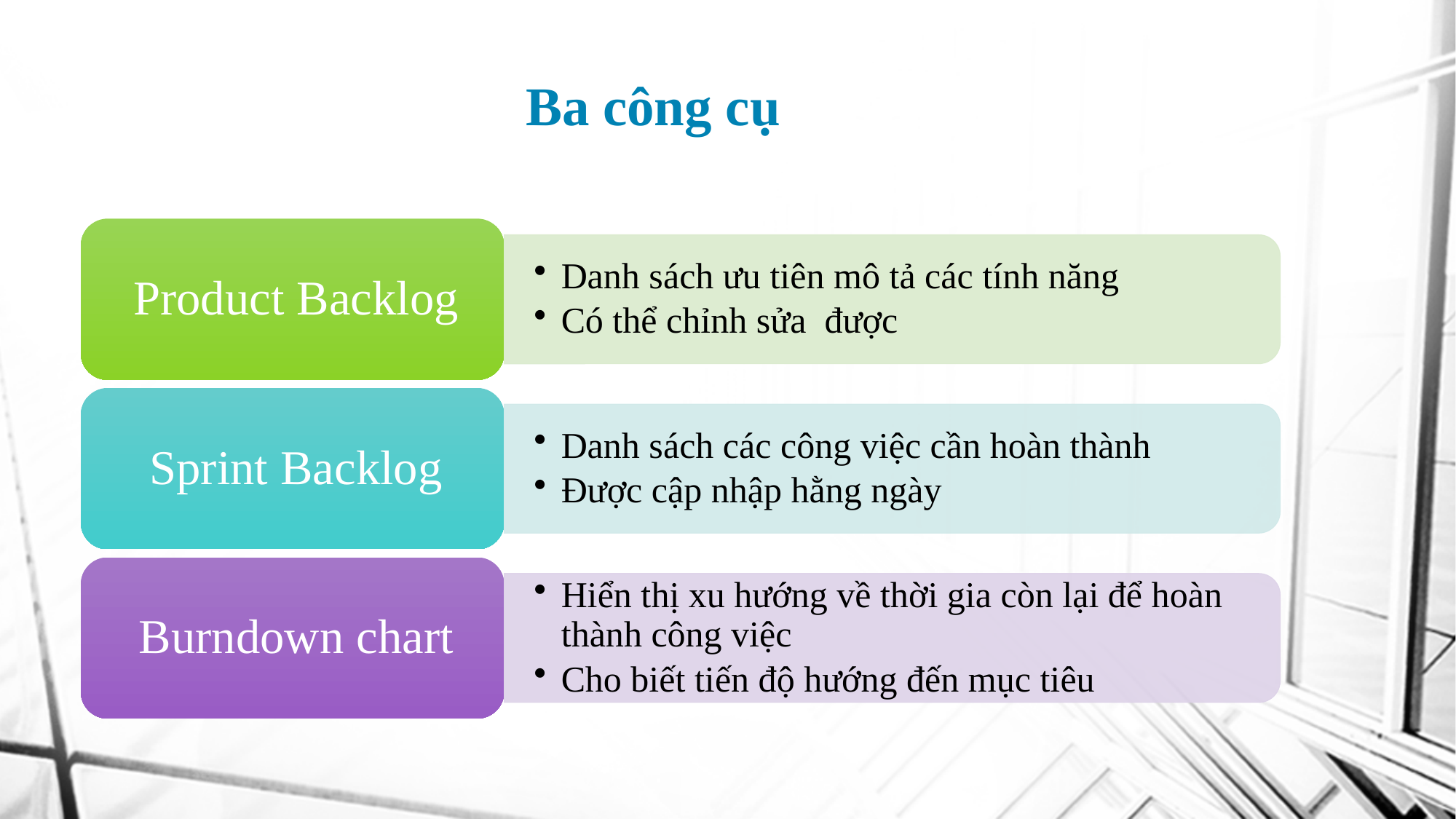

# Ba công cụ
Danh sách ưu tiên mô tả các tính năng
Có thể chỉnh sửa  được
Product Backlog
Danh sách các công việc cần hoàn thành
Được cập nhập hằng ngày
Sprint Backlog
Hiển thị xu hướng về thời gia còn lại để hoàn thành công việc
Cho biết tiến độ hướng đến mục tiêu
Burndown chart